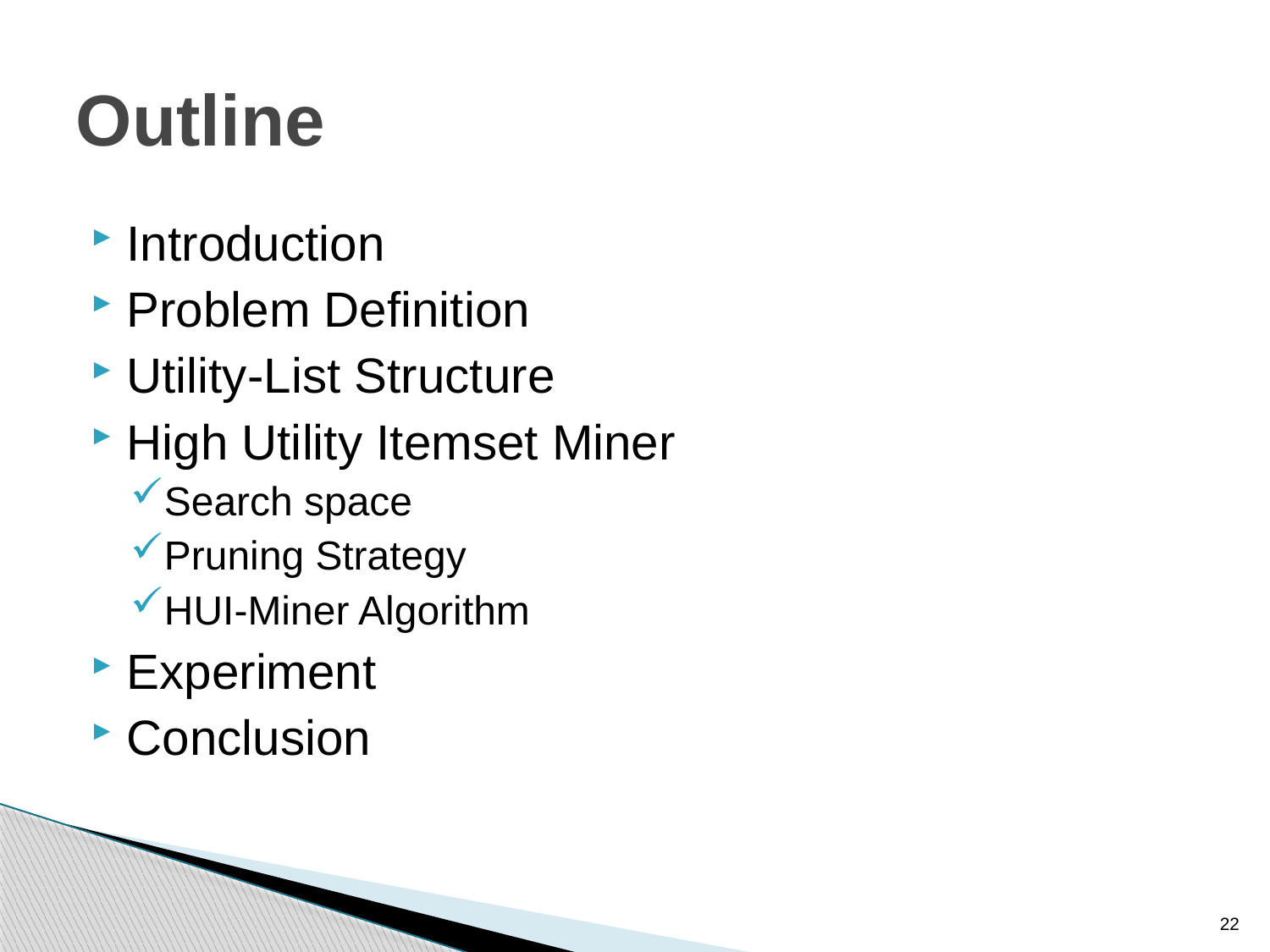

# Outline
Introduction
Problem Definition
Utility-List Structure
High Utility Itemset Miner
Search space
Pruning Strategy
HUI-Miner Algorithm
Experiment
Conclusion
22